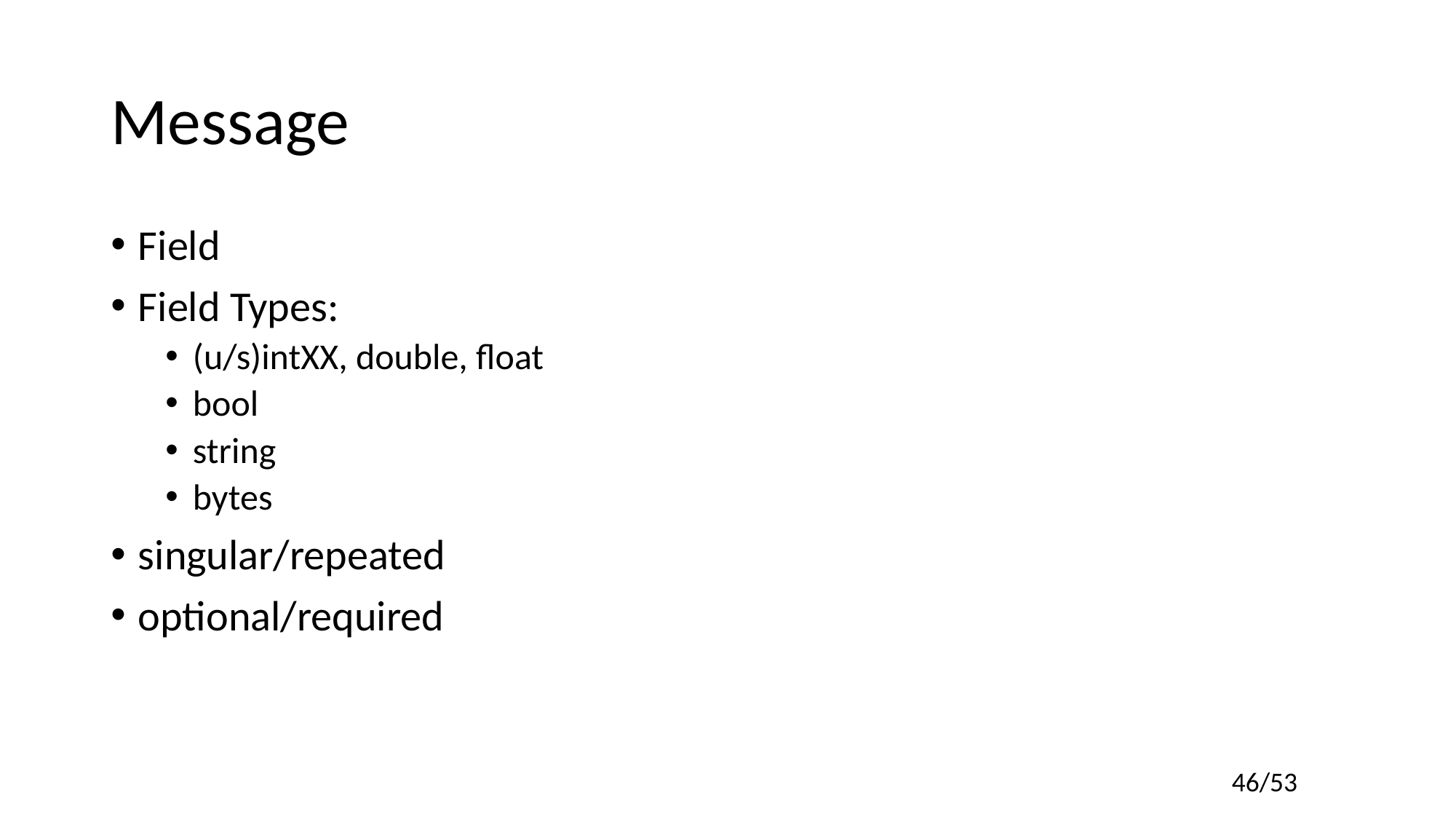

# Message
Field
Field Types:
(u/s)intXX, double, float
bool
string
bytes
singular/repeated
optional/required